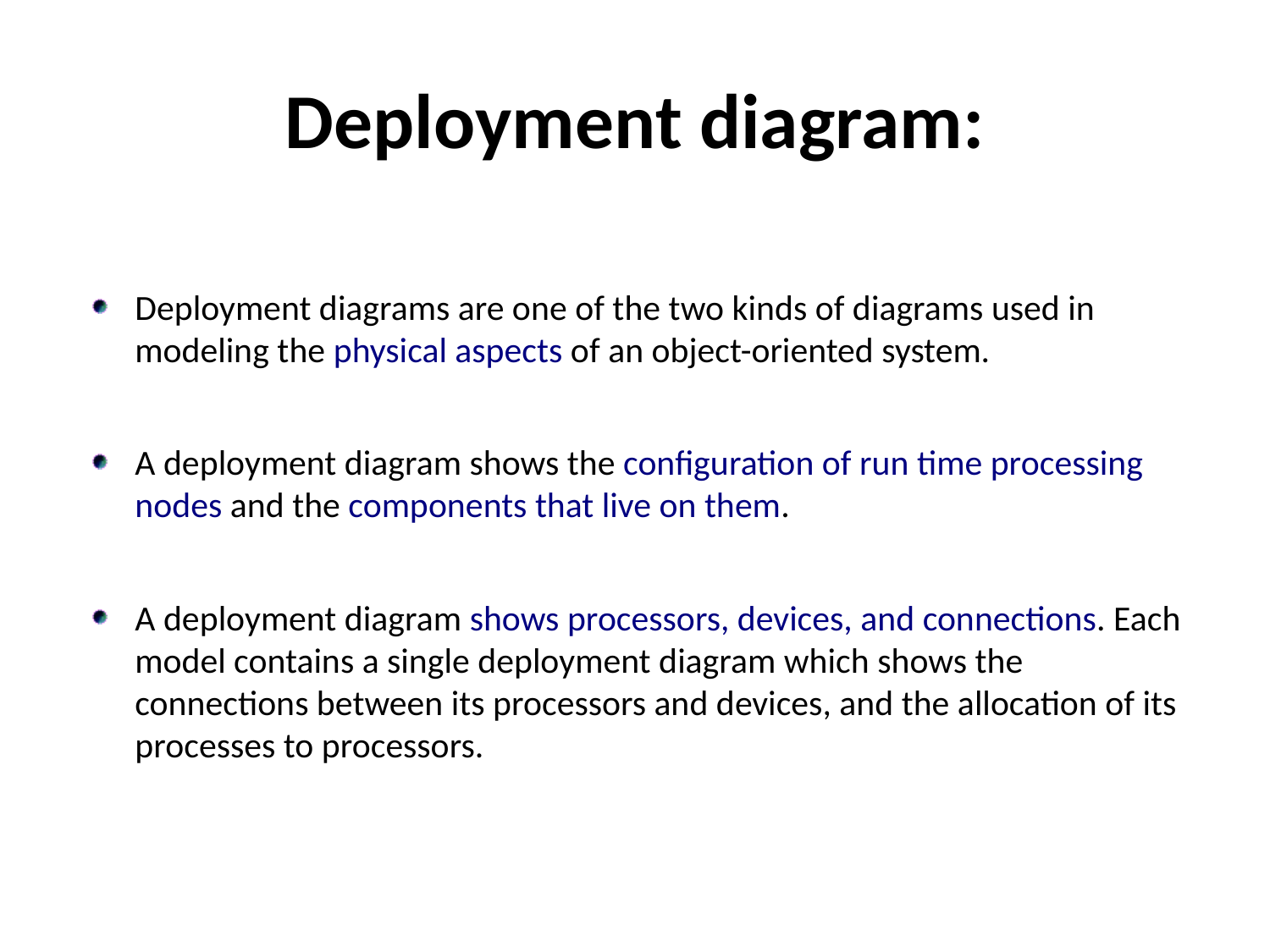

# Deployment diagram:

Deployment diagrams are one of the two kinds of diagrams used in modeling the physical aspects of an object-oriented system.

A deployment diagram shows the configuration of run time processing nodes and the components that live on them.

A deployment diagram shows processors, devices, and connections. Each model contains a single deployment diagram which shows the connections between its processors and devices, and the allocation of its processes to processors.